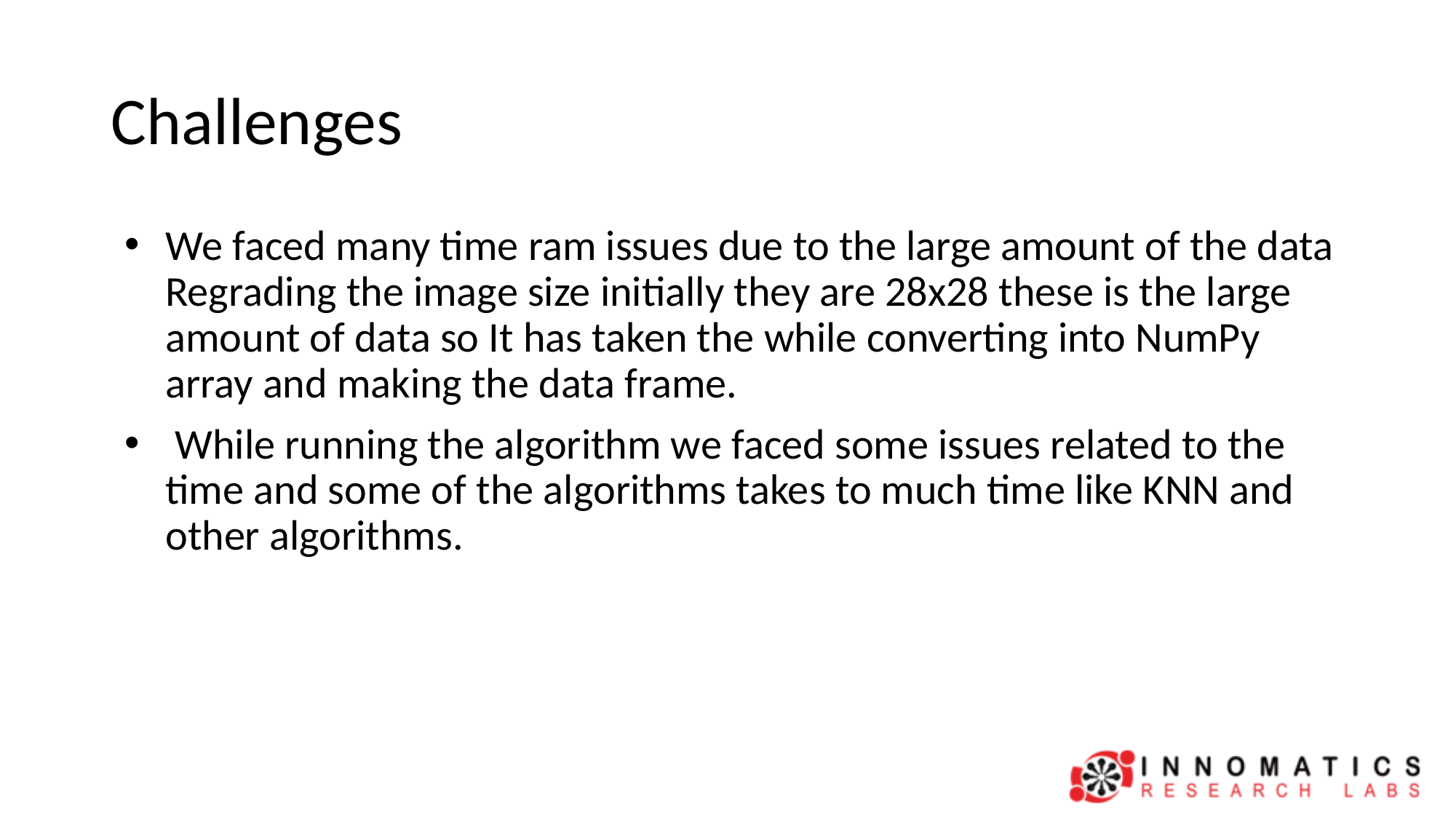

# Challenges
We faced many time ram issues due to the large amount of the data Regrading the image size initially they are 28x28 these is the large amount of data so It has taken the while converting into NumPy array and making the data frame.
 While running the algorithm we faced some issues related to the time and some of the algorithms takes to much time like KNN and other algorithms.